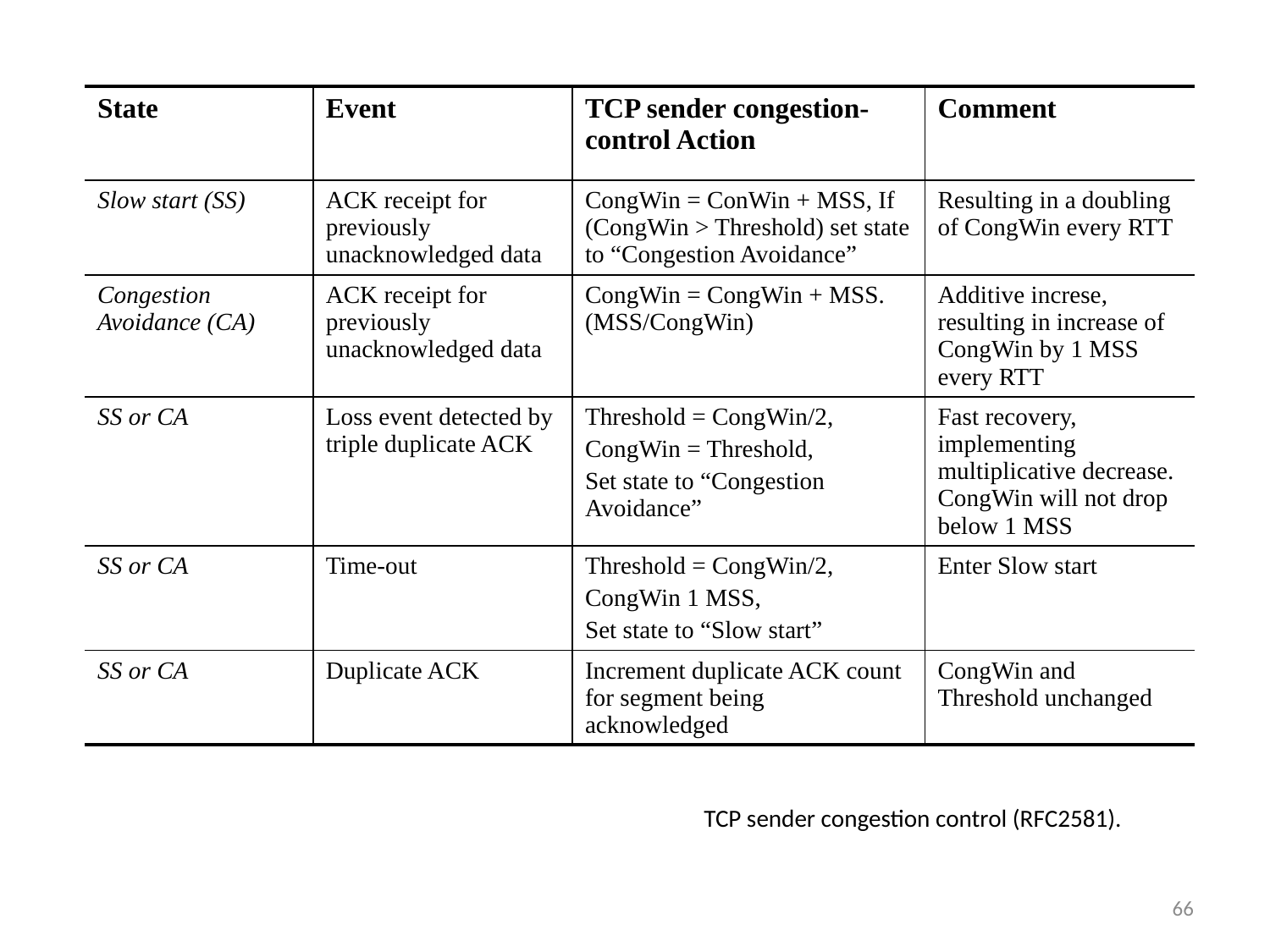

| State | Event | TCP sender congestion-control Action | Comment |
| --- | --- | --- | --- |
| Slow start (SS) | ACK receipt for previously unacknowledged data | CongWin = ConWin + MSS, If (CongWin > Threshold) set state to “Congestion Avoidance” | Resulting in a doubling of CongWin every RTT |
| Congestion Avoidance (CA) | ACK receipt for previously unacknowledged data | CongWin = CongWin + MSS.(MSS/CongWin) | Additive increse, resulting in increase of CongWin by 1 MSS every RTT |
| SS or CA | Loss event detected by triple duplicate ACK | Threshold = CongWin/2, CongWin = Threshold, Set state to “Congestion Avoidance” | Fast recovery, implementing multiplicative decrease. CongWin will not drop below 1 MSS |
| SS or CA | Time-out | Threshold = CongWin/2, CongWin 1 MSS, Set state to “Slow start” | Enter Slow start |
| SS or CA | Duplicate ACK | Increment duplicate ACK count for segment being acknowledged | CongWin and Threshold unchanged |
TCP sender congestion control (RFC2581).
66